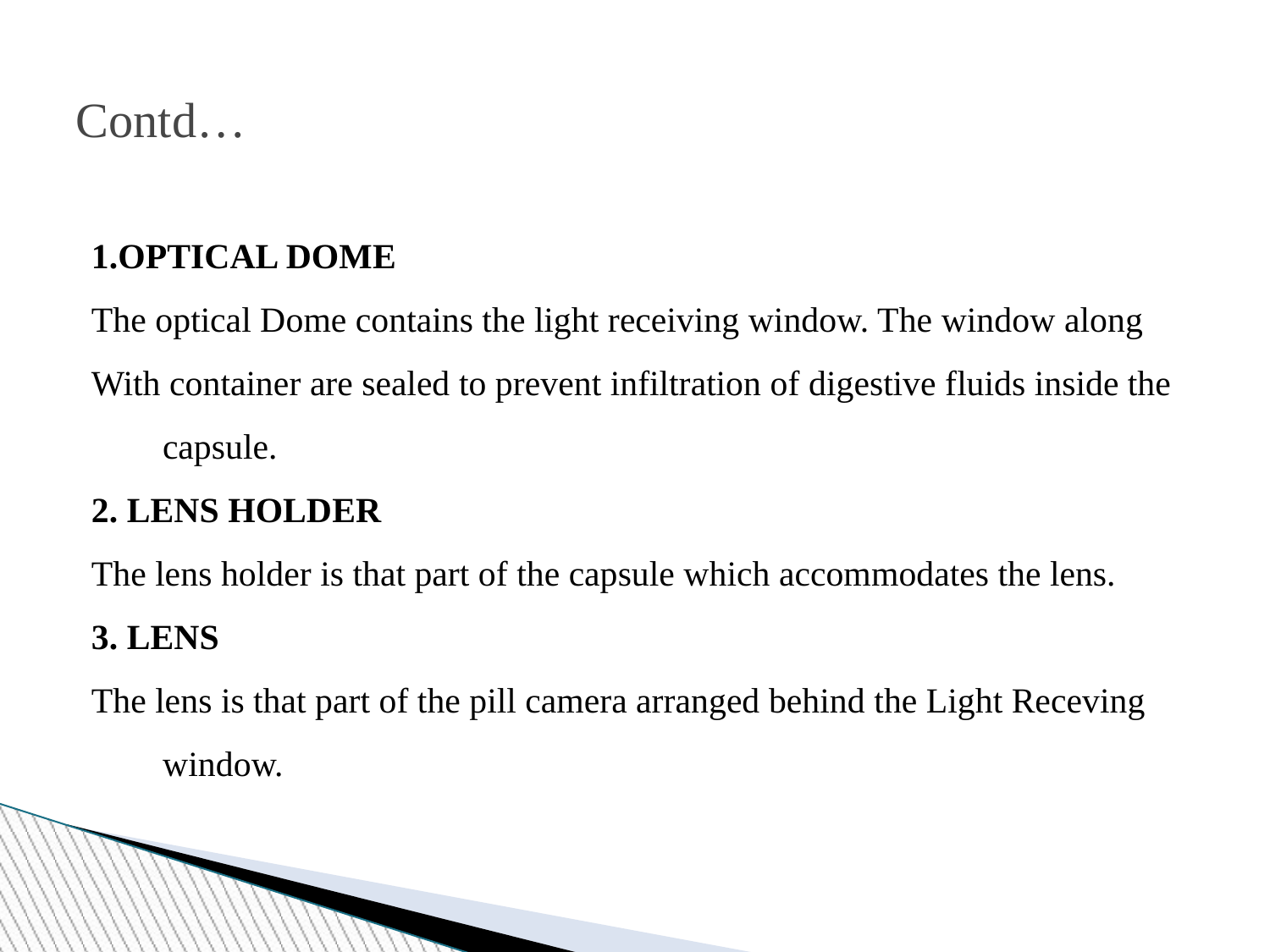

Contd…
1.OPTICAL DOME
The optical Dome contains the light receiving window. The window along
With container are sealed to prevent infiltration of digestive fluids inside the capsule.
2. LENS HOLDER
The lens holder is that part of the capsule which accommodates the lens.
3. LENS
The lens is that part of the pill camera arranged behind the Light Receving window.